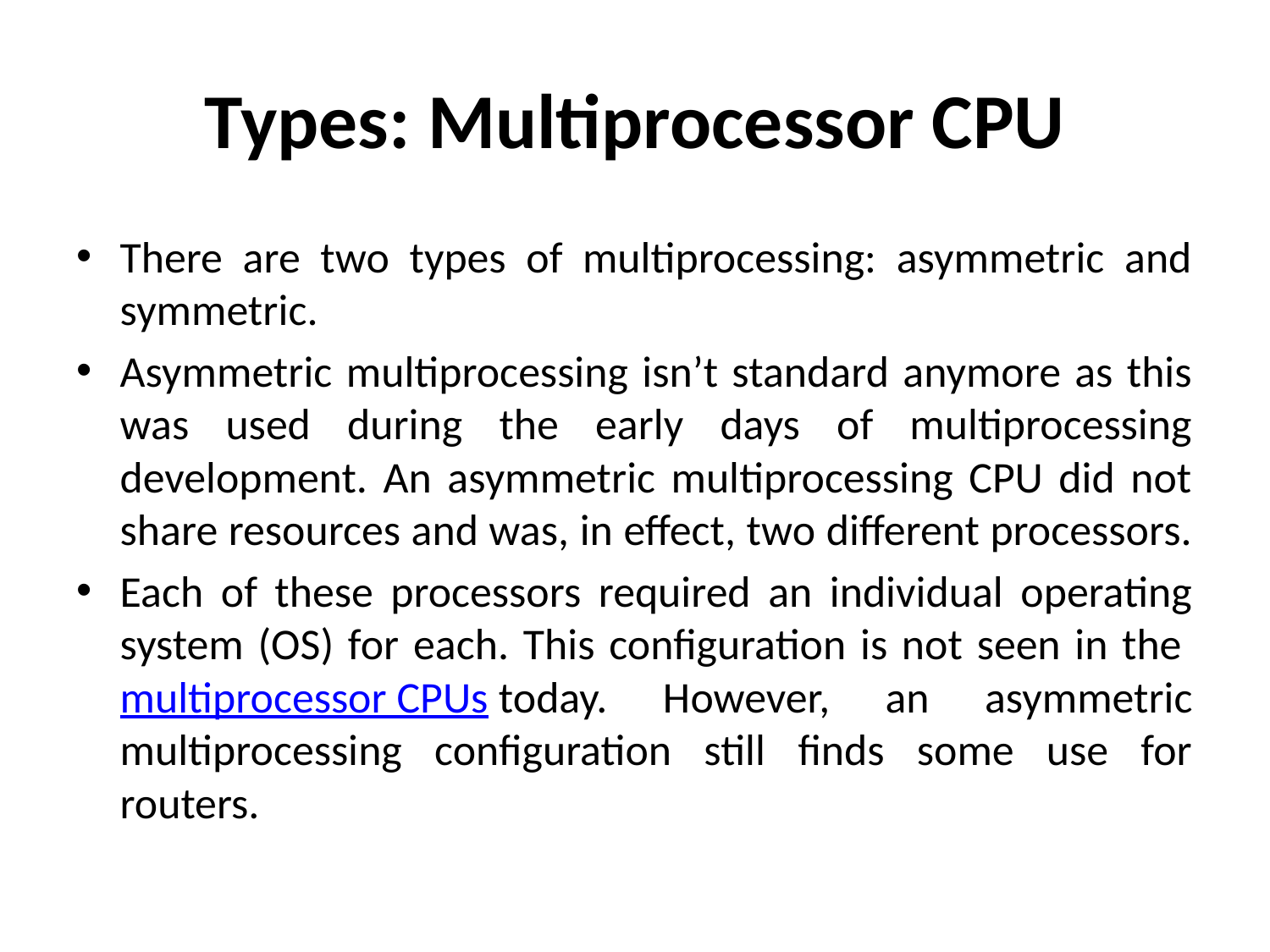

# Types: Multiprocessor CPU
There are two types of multiprocessing: asymmetric and symmetric.
Asymmetric multiprocessing isn’t standard anymore as this was used during the early days of multiprocessing development. An asymmetric multiprocessing CPU did not share resources and was, in effect, two different processors.
Each of these processors required an individual operating system (OS) for each. This configuration is not seen in the multiprocessor CPUs today. However, an asymmetric multiprocessing configuration still finds some use for routers.